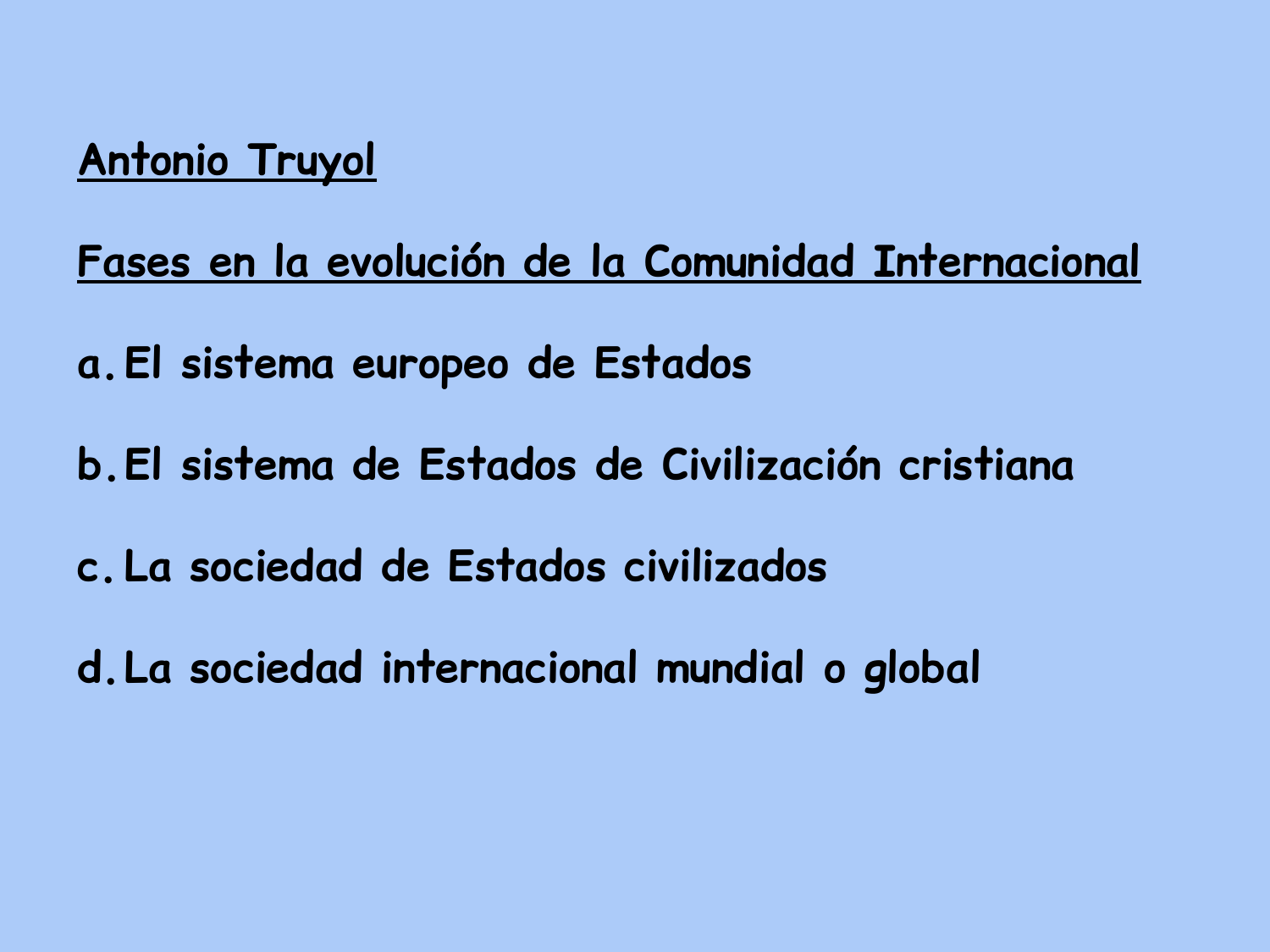

Antonio Truyol

Fases en la evolución de la Comunidad Internacional

El sistema europeo de Estados

El sistema de Estados de Civilización cristiana

La sociedad de Estados civilizados

La sociedad internacional mundial o global